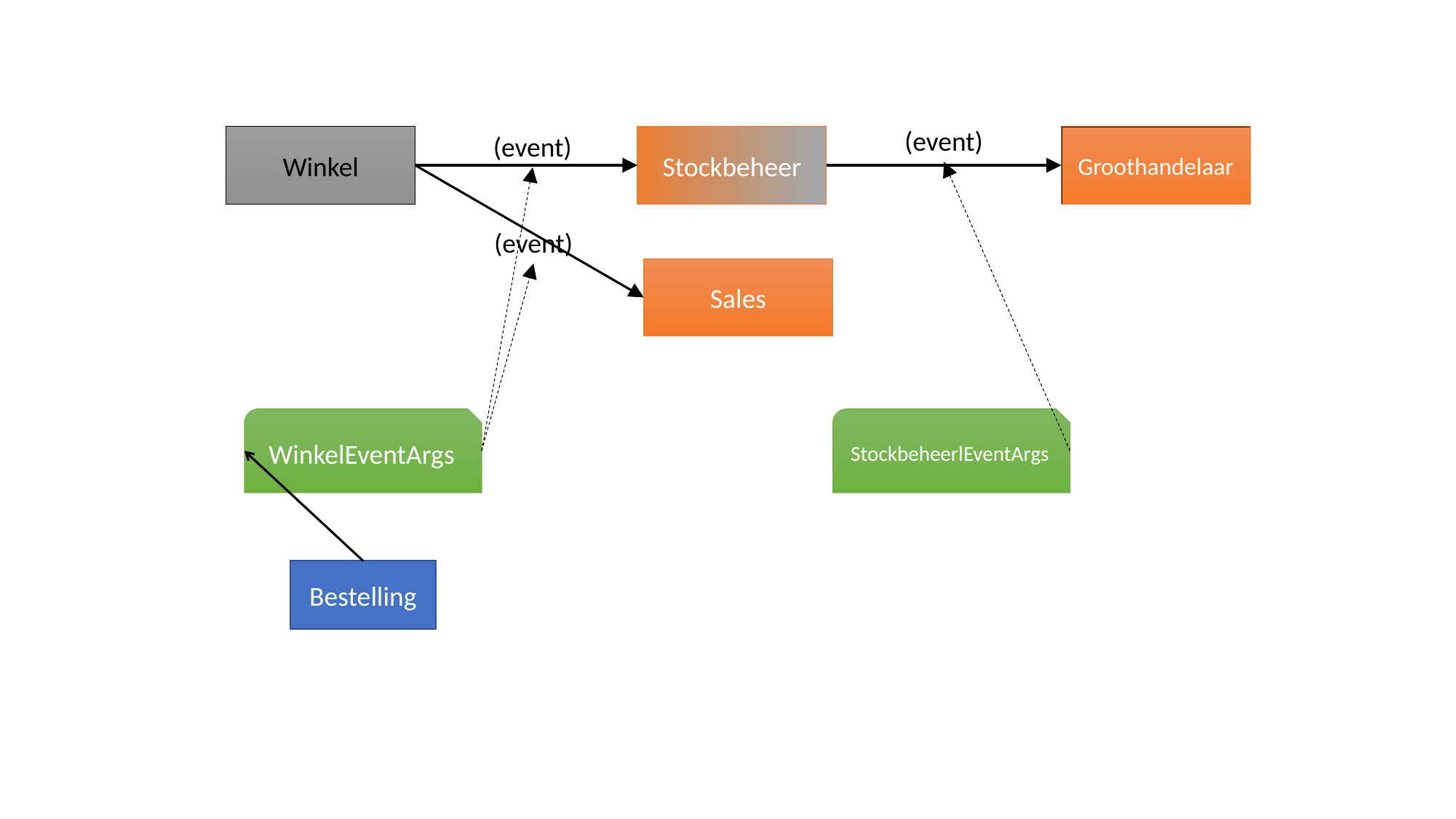

(event)
(event)
Winkel
Stockbeheer
Groothandelaar
(event)
Sales
WinkelEventArgs
StockbeheerlEventArgs
Bestelling